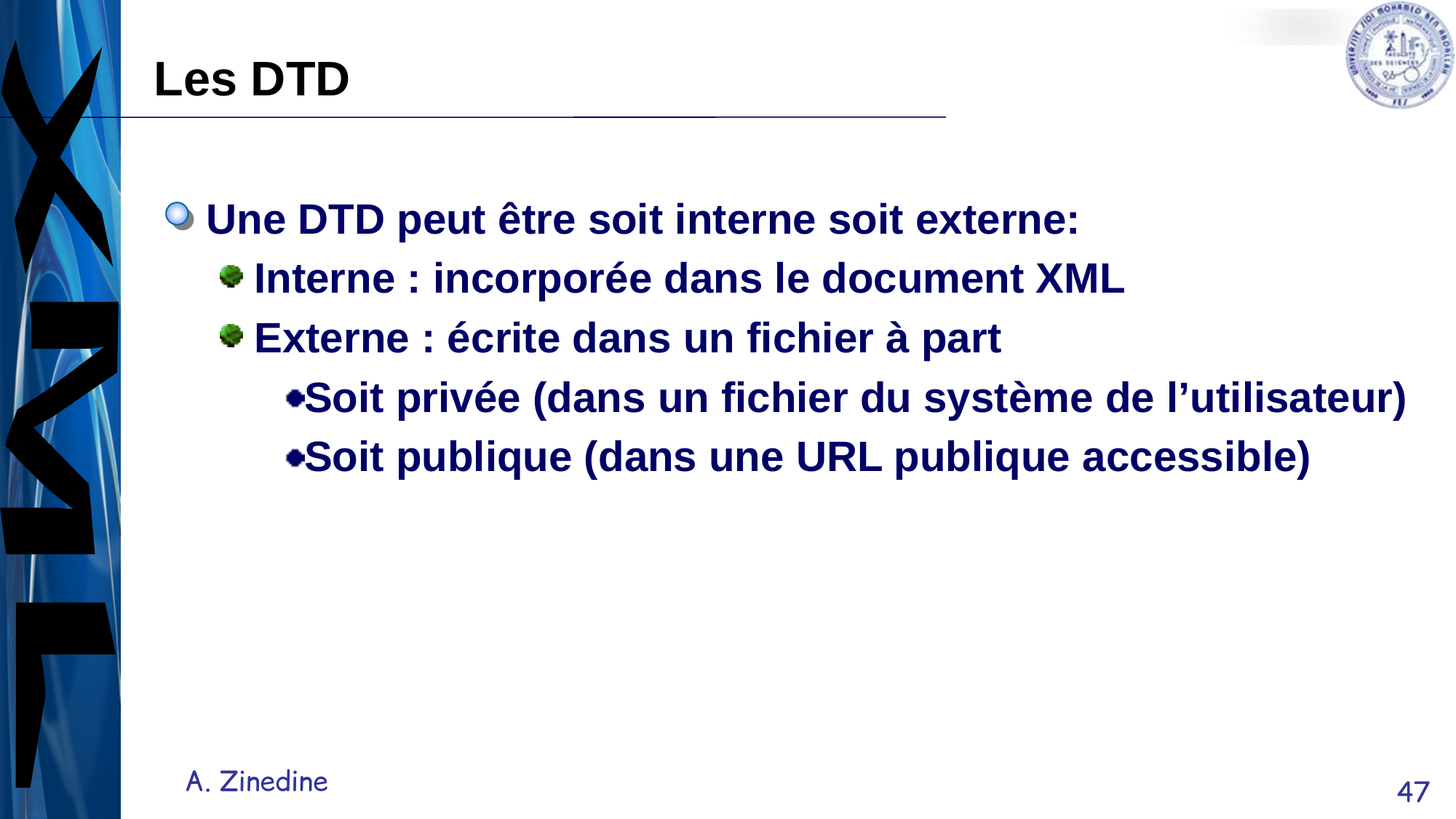

# Les DTD
Une DTD peut être soit interne soit externe:
Interne : incorporée dans le document XML
Externe : écrite dans un fichier à part
Soit privée (dans un fichier du système de l’utilisateur)
Soit publique (dans une URL publique accessible)